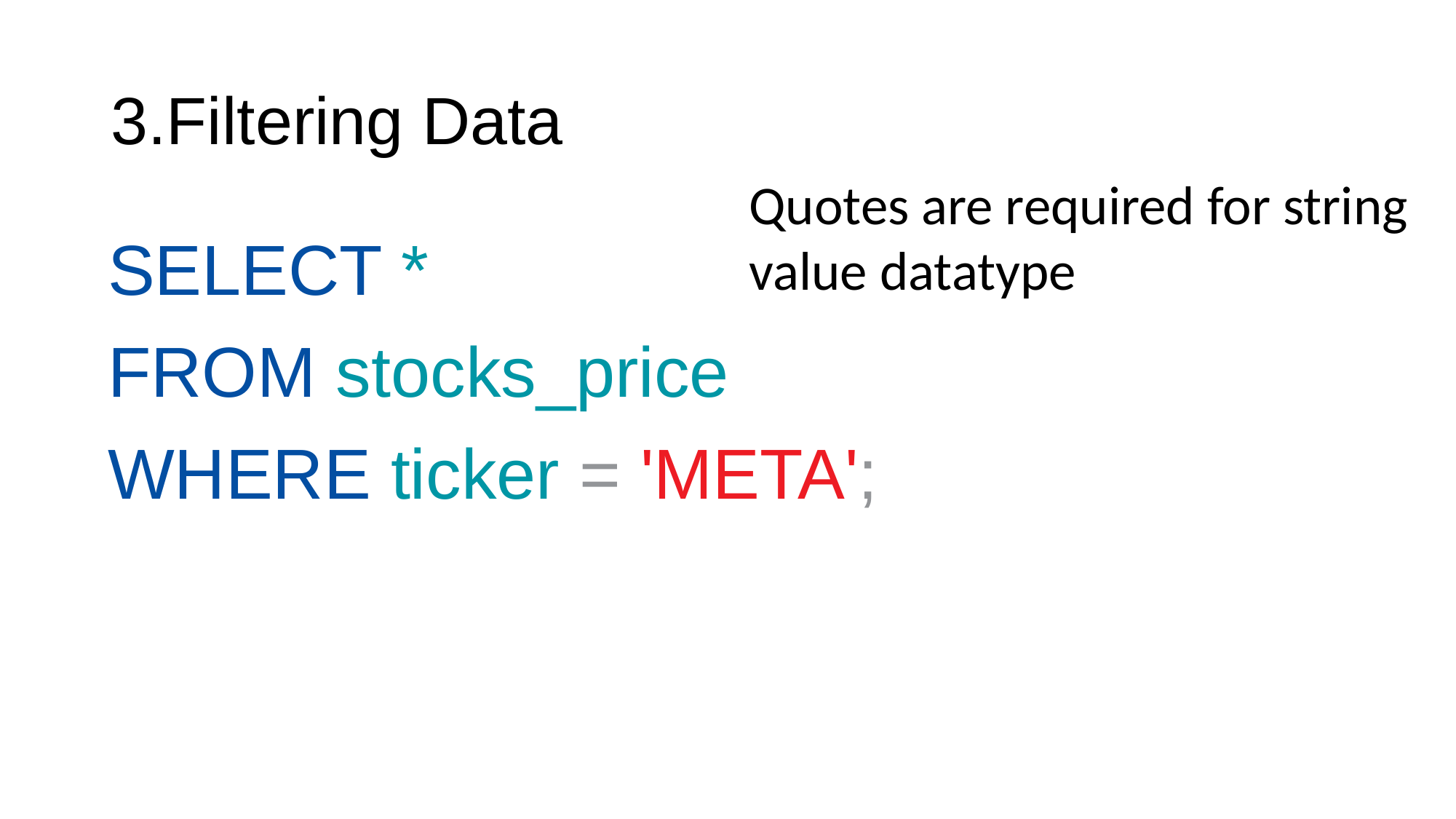

# 3.Filtering Data
Quotes are required for string value datatype
SELECT *
FROM stocks_price
WHERE ticker = 'META';
26